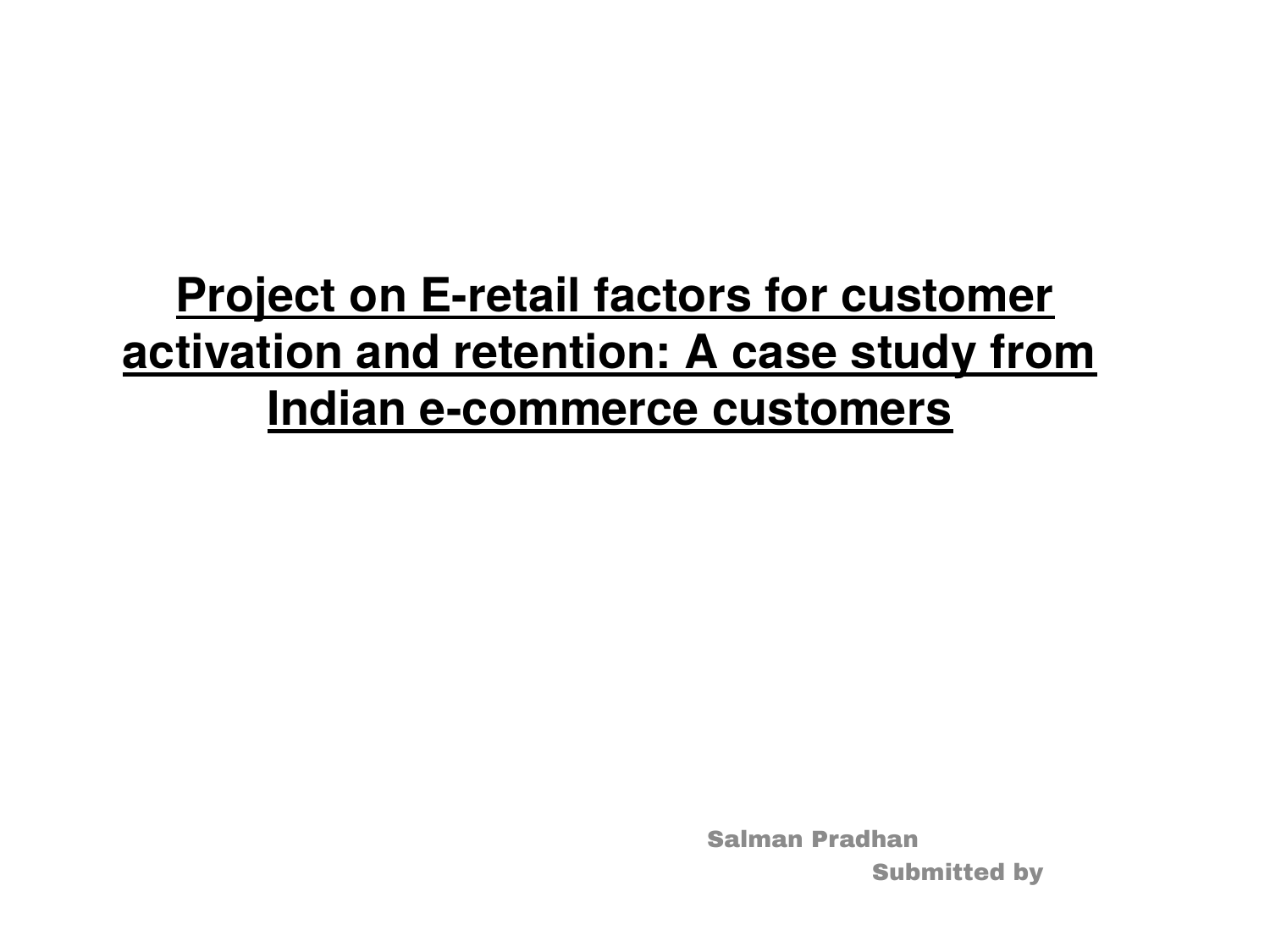

# Project on E-retail factors for customer activation and retention: A case study from Indian e-commerce customers

                                        Salman Pradhan
                                           Submitted by